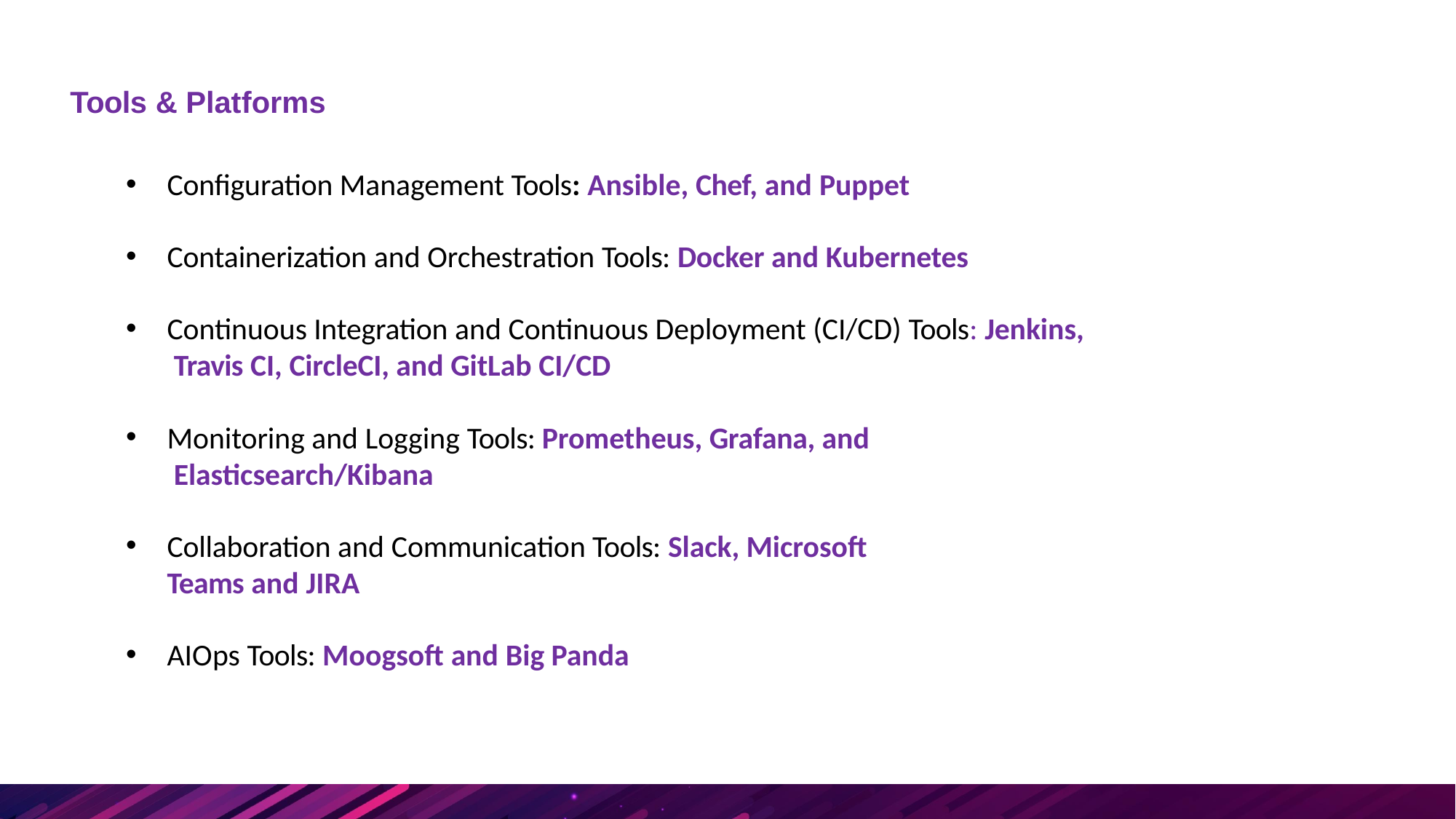

# Tools & Platforms
Configuration Management Tools: Ansible, Chef, and Puppet

Containerization and Orchestration Tools: Docker and Kubernetes

Continuous Integration and Continuous Deployment (CI/CD) Tools: Jenkins,  Travis CI, CircleCI, and GitLab CI/CD

Monitoring and Logging Tools: Prometheus, Grafana, and  Elasticsearch/Kibana

Collaboration and Communication Tools: Slack, Microsoft Teams and JIRA

AIOps Tools: Moogsoft and Big Panda